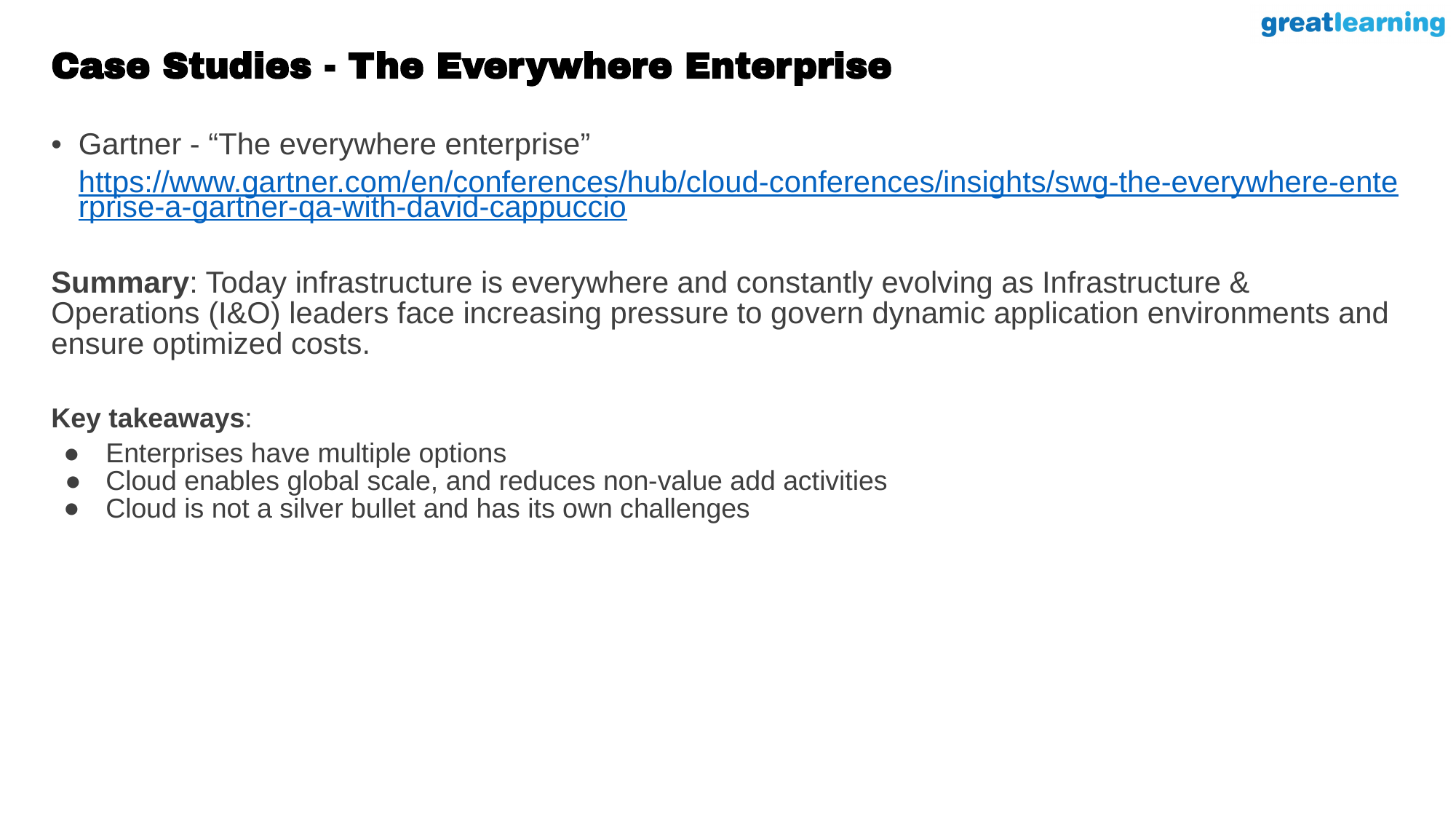

# Case Studies - The Everywhere Enterprise
Gartner - “The everywhere enterprise”
https://www.gartner.com/en/conferences/hub/cloud-conferences/insights/swg-the-everywhere-enterprise-a-gartner-qa-with-david-cappuccio

Summary: Today infrastructure is everywhere and constantly evolving as Infrastructure & Operations (I&O) leaders face increasing pressure to govern dynamic application environments and ensure optimized costs.

Key takeaways:
Enterprises have multiple options
Cloud enables global scale, and reduces non-value add activities
Cloud is not a silver bullet and has its own challenges